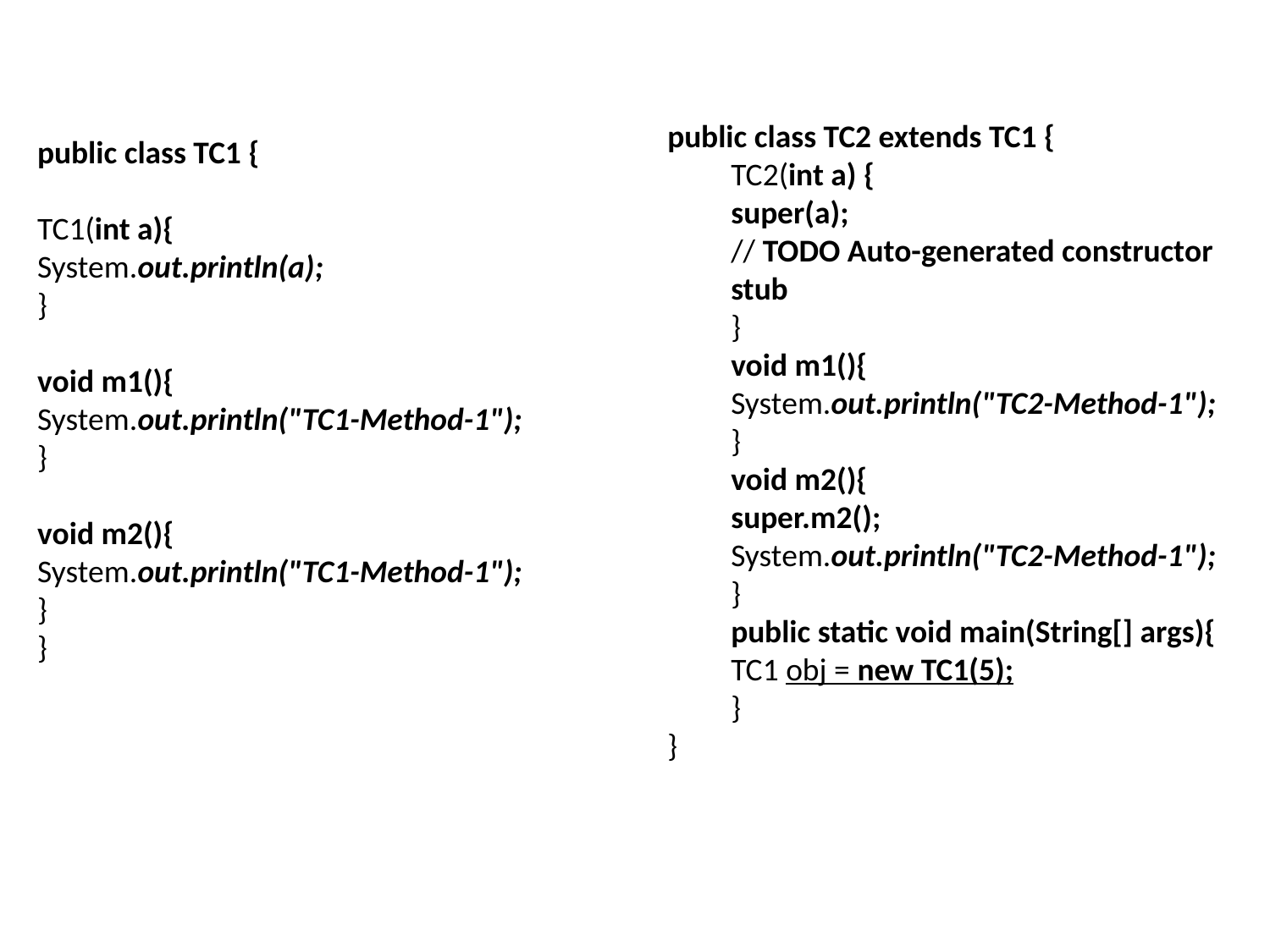

public class TC2 extends TC1 {
TC2(int a) {
super(a);
// TODO Auto-generated constructor stub
}
void m1(){
System.out.println("TC2-Method-1");
}
void m2(){
super.m2();
System.out.println("TC2-Method-1");
}
public static void main(String[] args){
TC1 obj = new TC1(5);
}
}
public class TC1 {

TC1(int a){
System.out.println(a);
}

void m1(){
System.out.println("TC1-Method-1");
}

void m2(){
System.out.println("TC1-Method-1");
}
}